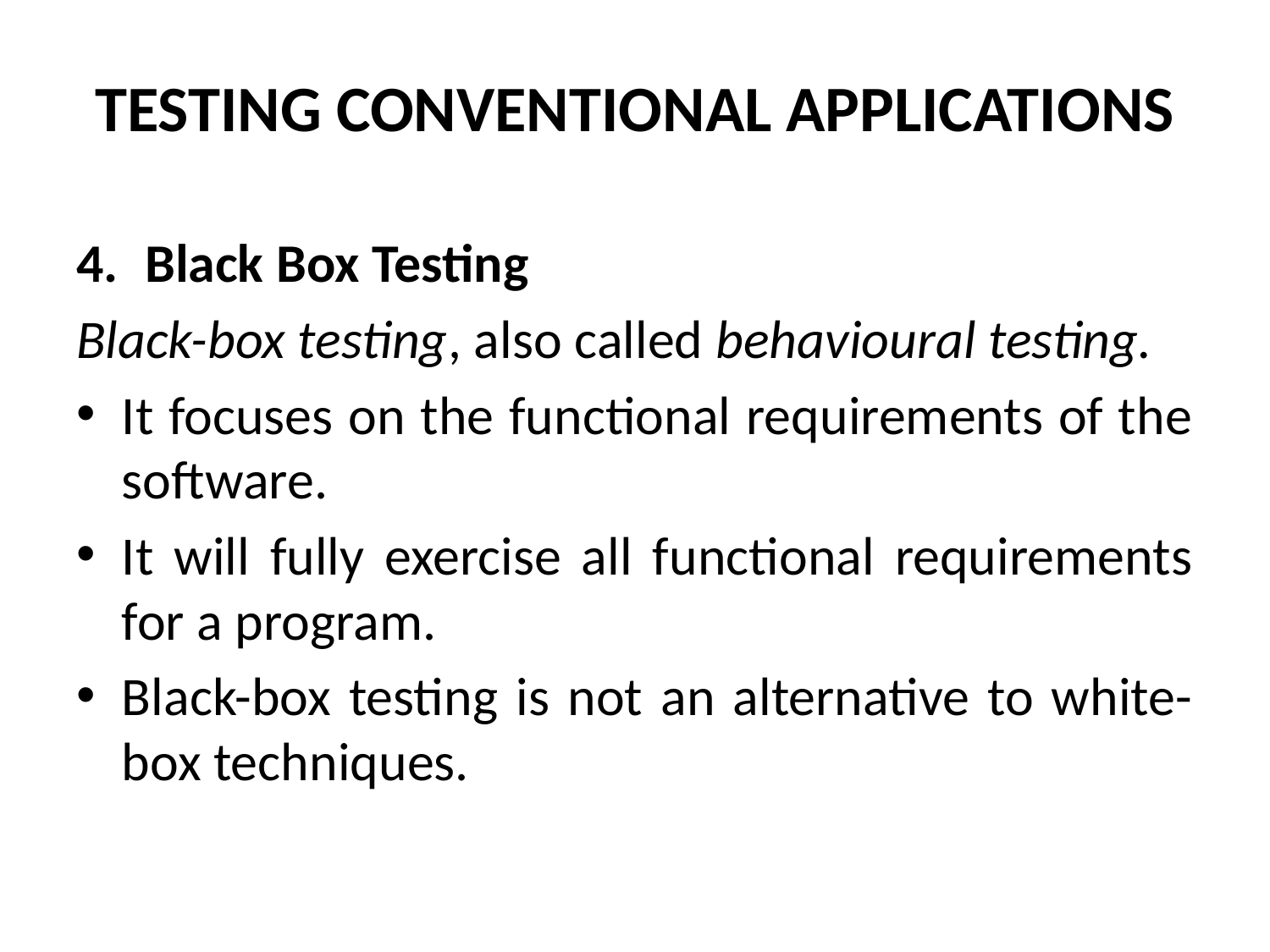

TESTING CONVENTIONAL APPLICATIONS
Black Box Testing
Black-box testing, also called behavioural testing.
It focuses on the functional requirements of the software.
It will fully exercise all functional requirements for a program.
Black-box testing is not an alternative to white-box techniques.